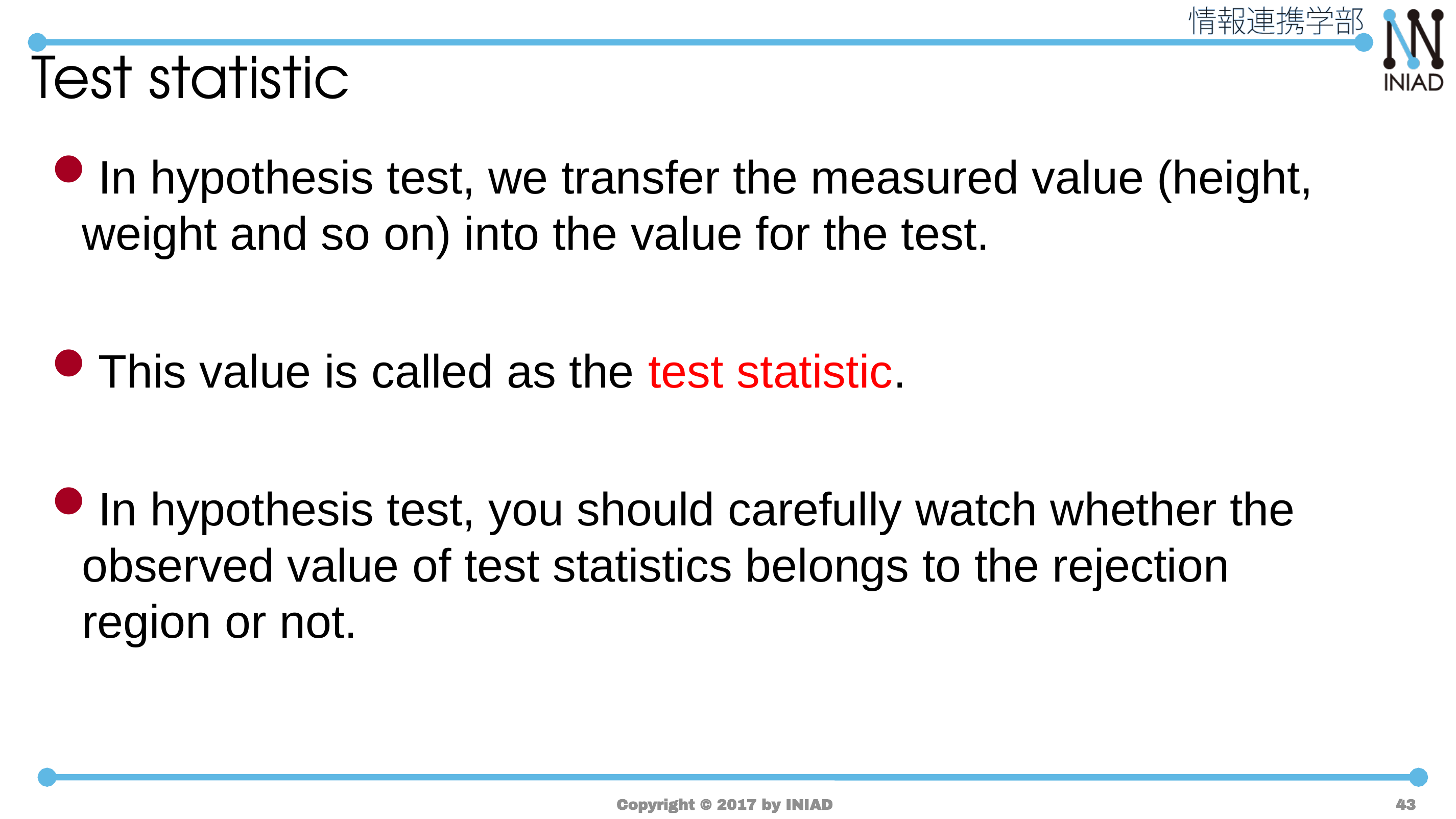

# Test statistic
In hypothesis test, we transfer the measured value (height, weight and so on) into the value for the test.

This value is called as the test statistic.

In hypothesis test, you should carefully watch whether the observed value of test statistics belongs to the rejection region or not.
Copyright © 2017 by INIAD
43